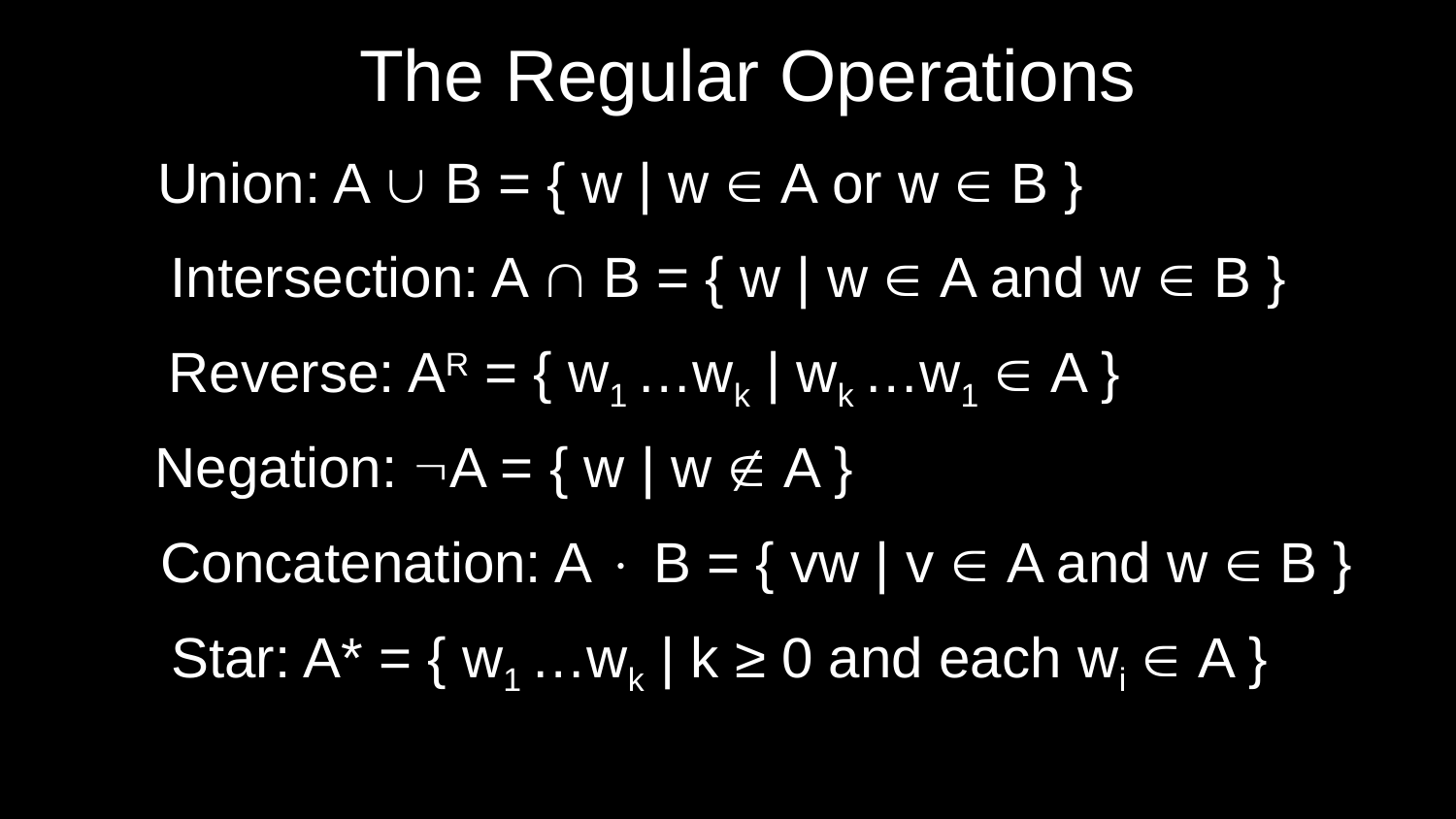

The Regular Operations
Union: A ∪ B = { w | w ∈ A or w ∈ B }
Intersection: A ∩ B = { w | w ∈ A and w ∈ B }
Reverse: AR = { w1 …wk | wk …w1 ∈ A }
Negation: ¬A = { w | w ∉ A }
Concatenation: A ⋅ B = { vw | v ∈ A and w ∈ B }
Star: A* = { w1 …wk | k ≥ 0 and each wi ∈ A }
Dec 26, 2019